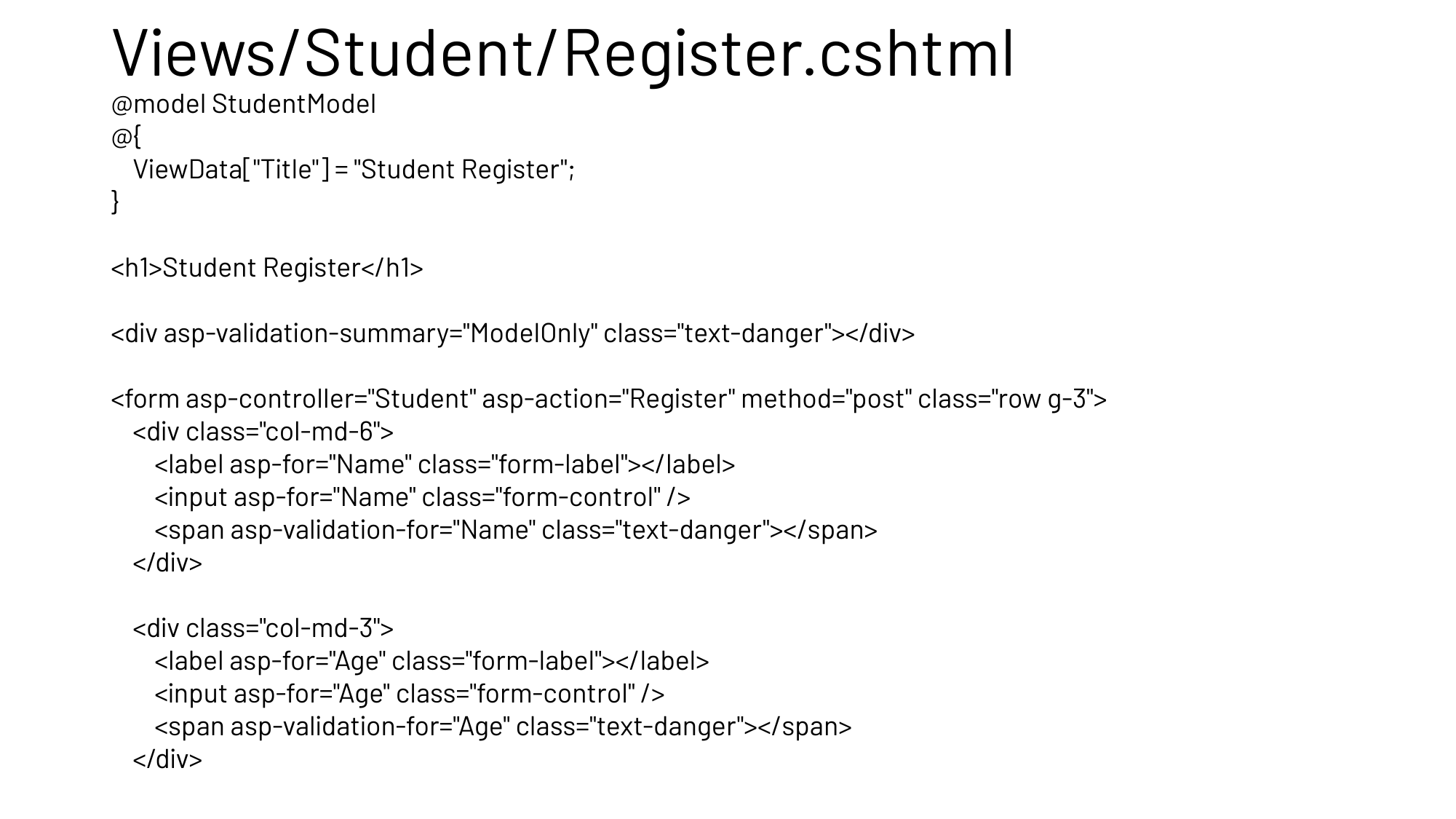

# Views/Student/Register.cshtml
@model StudentModel
@{
    ViewData["Title"] = "Student Register";
}

<h1>Student Register</h1>

<div asp-validation-summary="ModelOnly" class="text-danger"></div>

<form asp-controller="Student" asp-action="Register" method="post" class="row g-3">
    <div class="col-md-6">
        <label asp-for="Name" class="form-label"></label>
        <input asp-for="Name" class="form-control" />
        <span asp-validation-for="Name" class="text-danger"></span>
    </div>

    <div class="col-md-3">
        <label asp-for="Age" class="form-label"></label>
        <input asp-for="Age" class="form-control" />
        <span asp-validation-for="Age" class="text-danger"></span>
    </div>